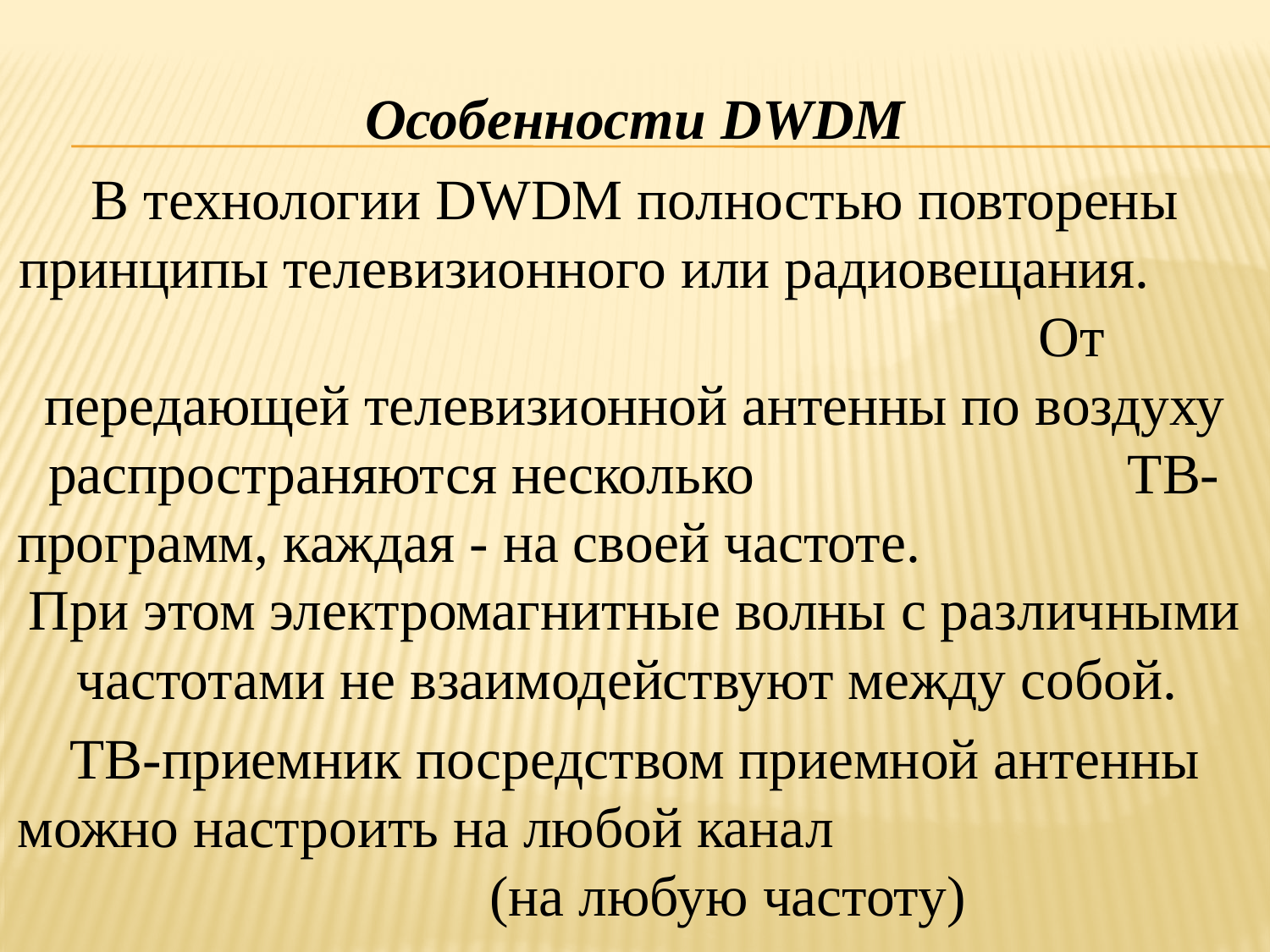

Особенности DWDM
В технологии DWDM полностью повторены принципы телевизионного или радиовещания.                                                                     От передающей телевизионной антенны по воздуху распространяются несколько                          ТВ-программ, каждая - на своей частоте.                        При этом электромагнитные волны с различными частотами не взаимодействуют между собой.
ТВ-приемник посредством приемной антенны можно настроить на любой канал                                           (на любую частоту)